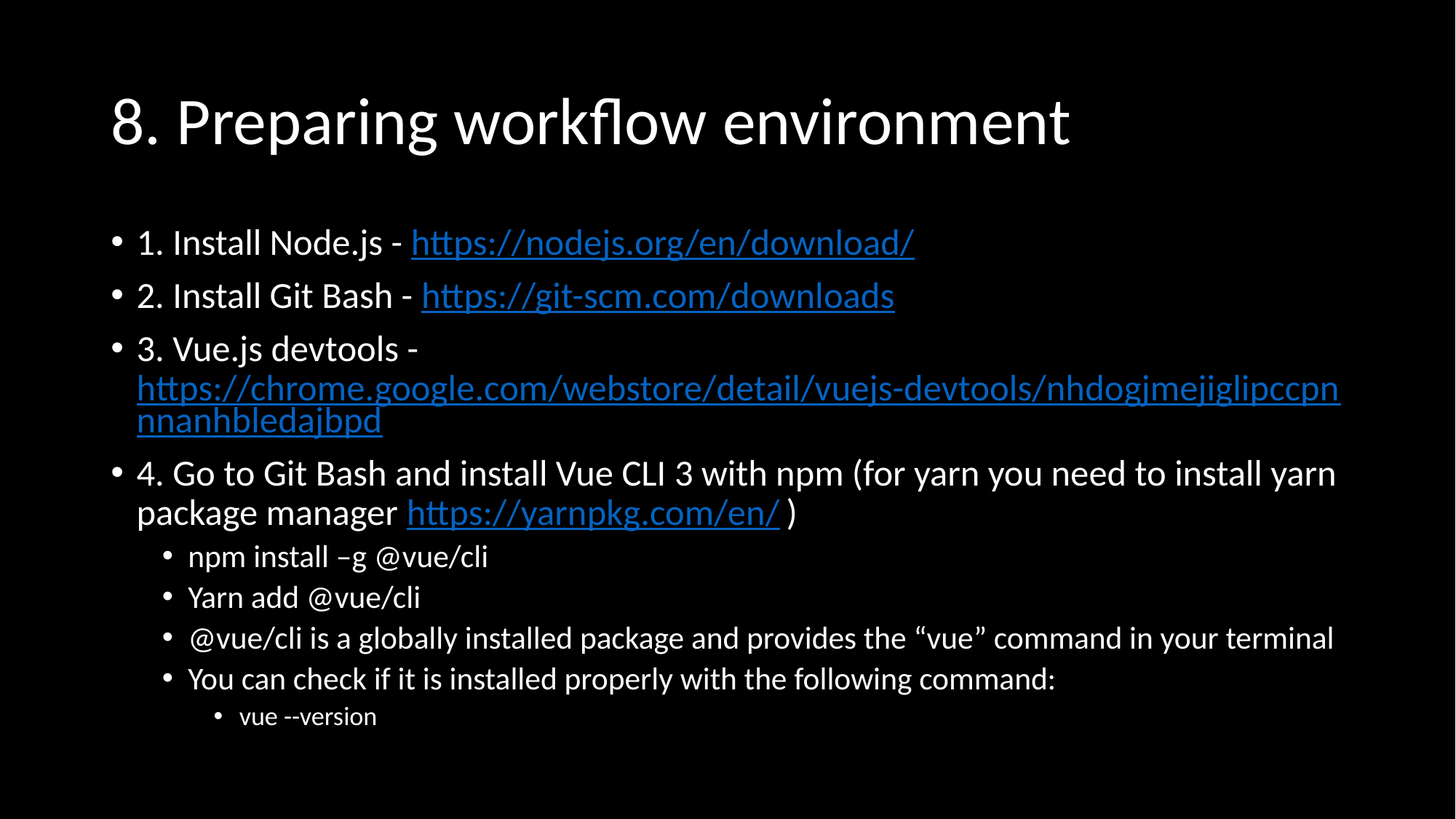

# 8. Preparing workflow environment
1. Install Node.js - https://nodejs.org/en/download/
2. Install Git Bash - https://git-scm.com/downloads
3. Vue.js devtools - https://chrome.google.com/webstore/detail/vuejs-devtools/nhdogjmejiglipccpnnnanhbledajbpd
4. Go to Git Bash and install Vue CLI 3 with npm (for yarn you need to install yarn package manager https://yarnpkg.com/en/ )
npm install –g @vue/cli
Yarn add @vue/cli
@vue/cli is a globally installed package and provides the “vue” command in your terminal
You can check if it is installed properly with the following command:
vue --version